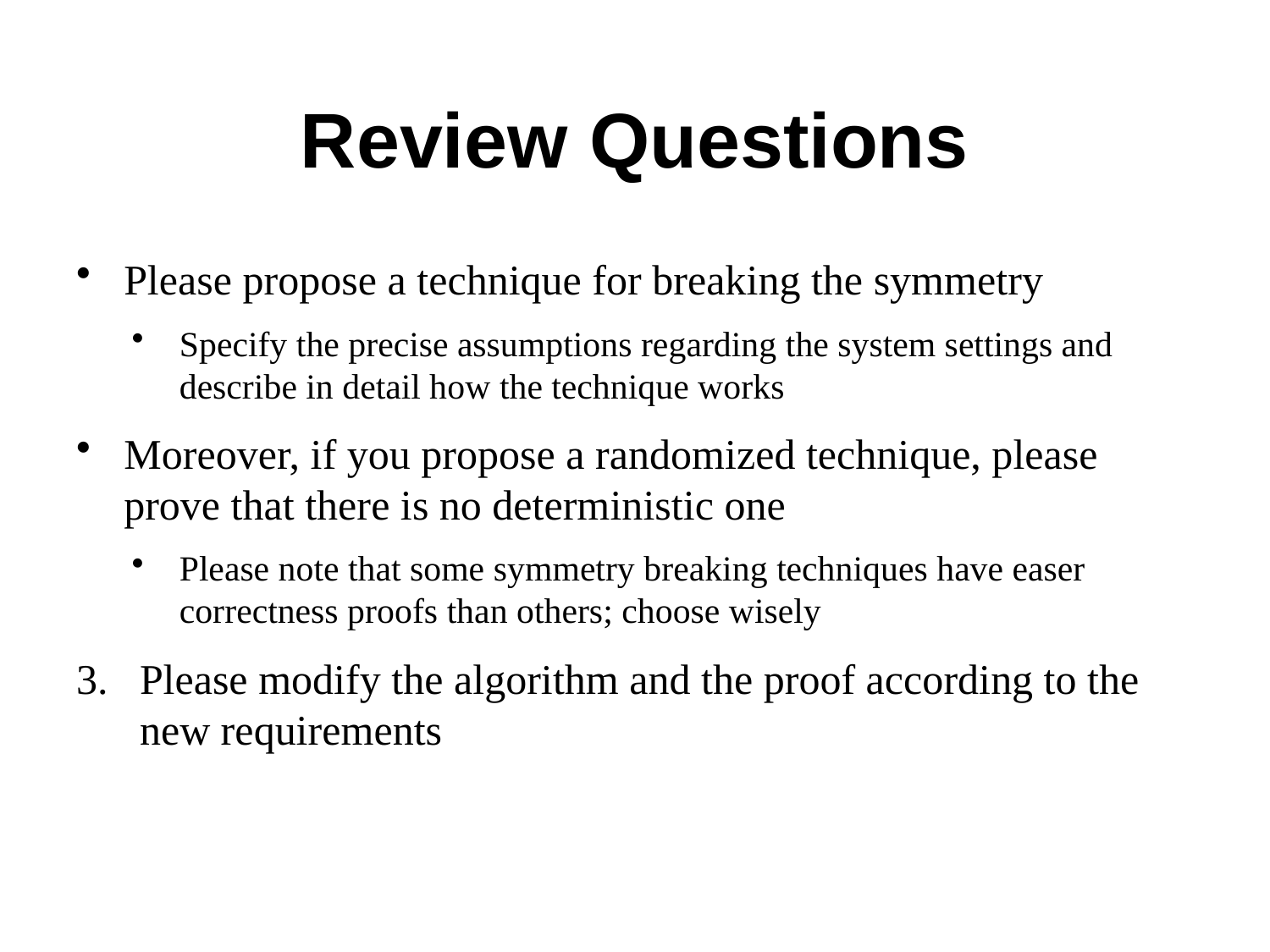

# Review Questions
Please propose a technique for breaking the symmetry
Specify the precise assumptions regarding the system settings and describe in detail how the technique works
Moreover, if you propose a randomized technique, please prove that there is no deterministic one
Please note that some symmetry breaking techniques have easer correctness proofs than others; choose wisely
Please modify the algorithm and the proof according to the new requirements